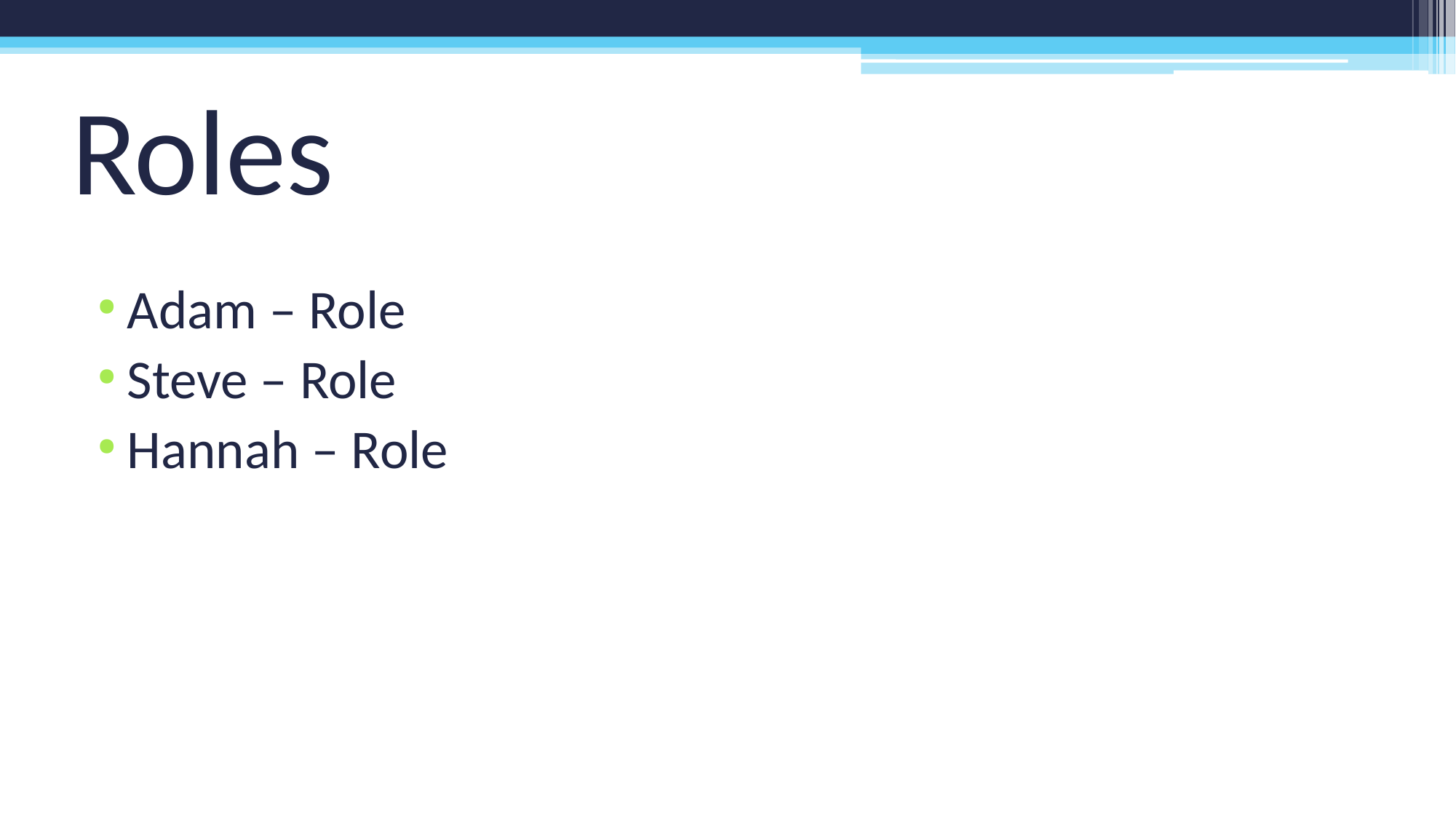

# Roles
Adam – Role
Steve – Role
Hannah – Role